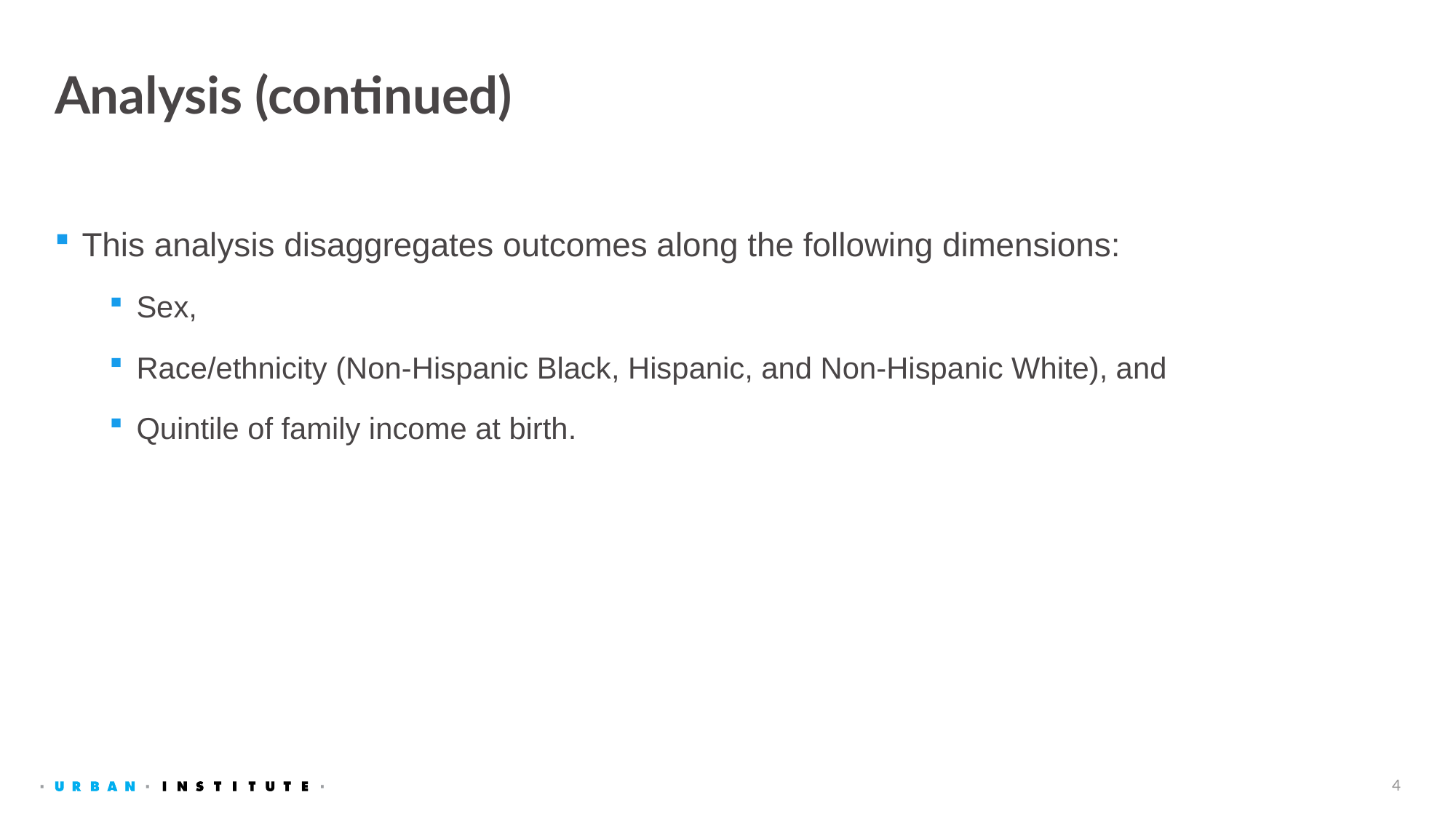

# Analysis (continued)
This analysis disaggregates outcomes along the following dimensions:
Sex,
Race/ethnicity (Non-Hispanic Black, Hispanic, and Non-Hispanic White), and
Quintile of family income at birth.
4